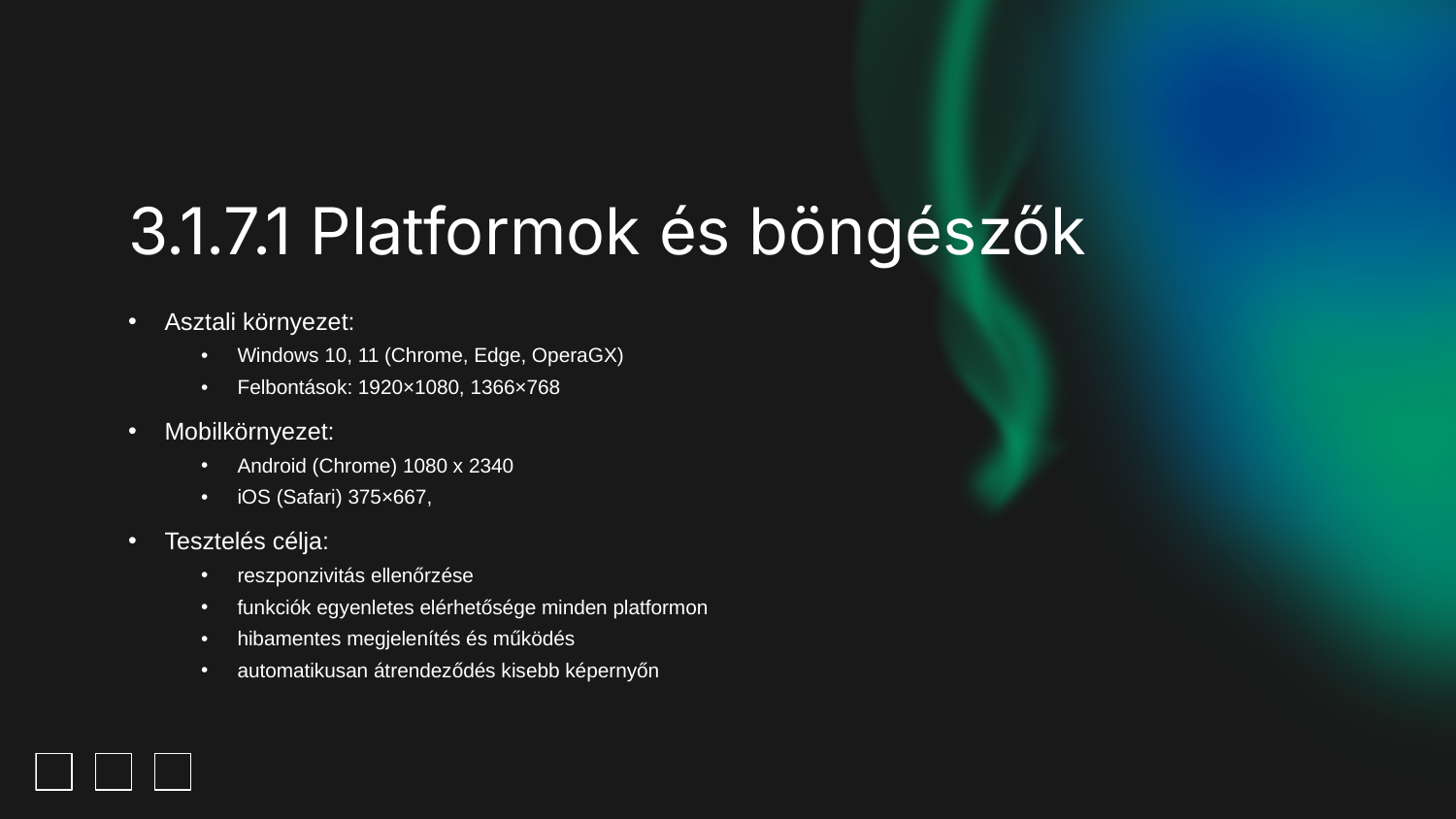

# 3.1.7.1 Platformok és böngészők
Asztali környezet:
Windows 10, 11 (Chrome, Edge, OperaGX)
Felbontások: 1920×1080, 1366×768
Mobilkörnyezet:
Android (Chrome) 1080 x 2340
iOS (Safari) 375×667,
Tesztelés célja:
reszponzivitás ellenőrzése
funkciók egyenletes elérhetősége minden platformon
hibamentes megjelenítés és működés
automatikusan átrendeződés kisebb képernyőn